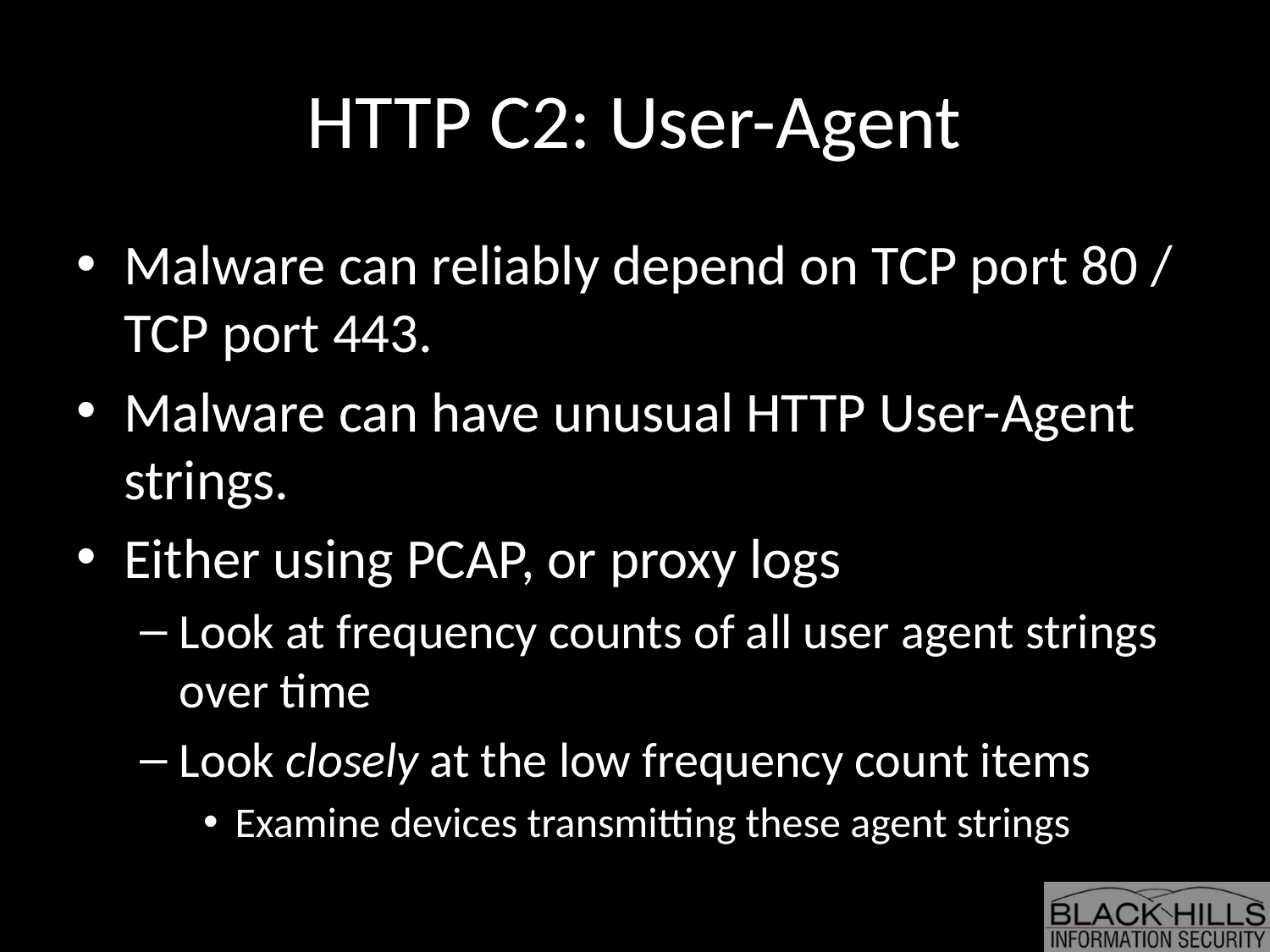

# HTTP C2: User-Agent
Malware can reliably depend on TCP port 80 / TCP port 443.
Malware can have unusual HTTP User-Agent strings.
Either using PCAP, or proxy logs
Look at frequency counts of all user agent strings over time
Look closely at the low frequency count items
Examine devices transmitting these agent strings